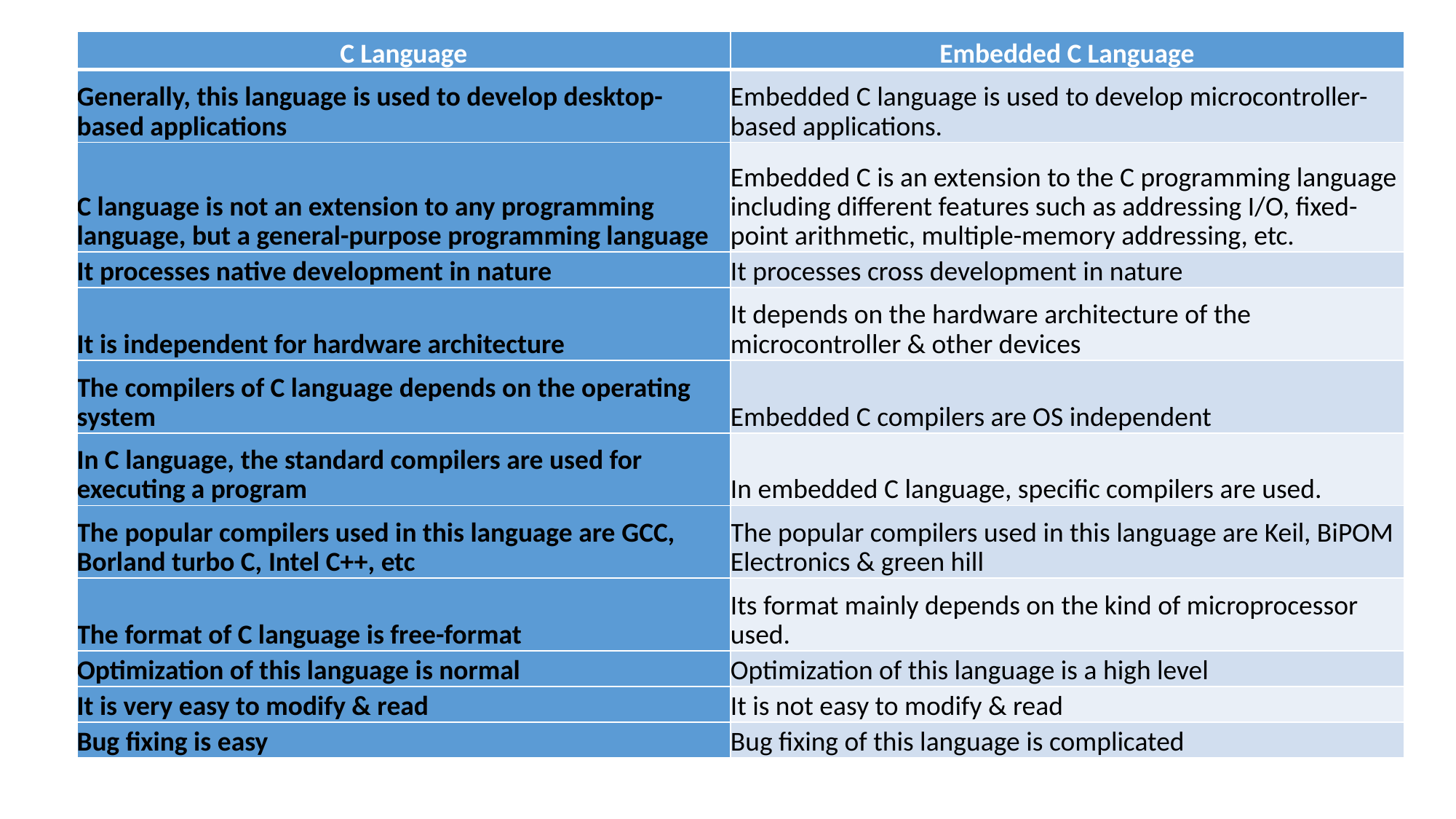

| C Language | Embedded C Language |
| --- | --- |
| Generally, this language is used to develop desktop-based applications | Embedded C language is used to develop microcontroller-based applications. |
| C language is not an extension to any programming language, but a general-purpose programming language | Embedded C is an extension to the C programming language including different features such as addressing I/O, fixed-point arithmetic, multiple-memory addressing, etc. |
| It processes native development in nature | It processes cross development in nature |
| It is independent for hardware architecture | It depends on the hardware architecture of the microcontroller & other devices |
| The compilers of C language depends on the operating system | Embedded C compilers are OS independent |
| In C language, the standard compilers are used for executing a program | In embedded C language, specific compilers are used. |
| The popular compilers used in this language are GCC, Borland turbo C, Intel C++, etc | The popular compilers used in this language are Keil, BiPOM Electronics & green hill |
| The format of C language is free-format | Its format mainly depends on the kind of microprocessor used. |
| Optimization of this language is normal | Optimization of this language is a high level |
| It is very easy to modify & read | It is not easy to modify & read |
| Bug fixing is easy | Bug fixing of this language is complicated |